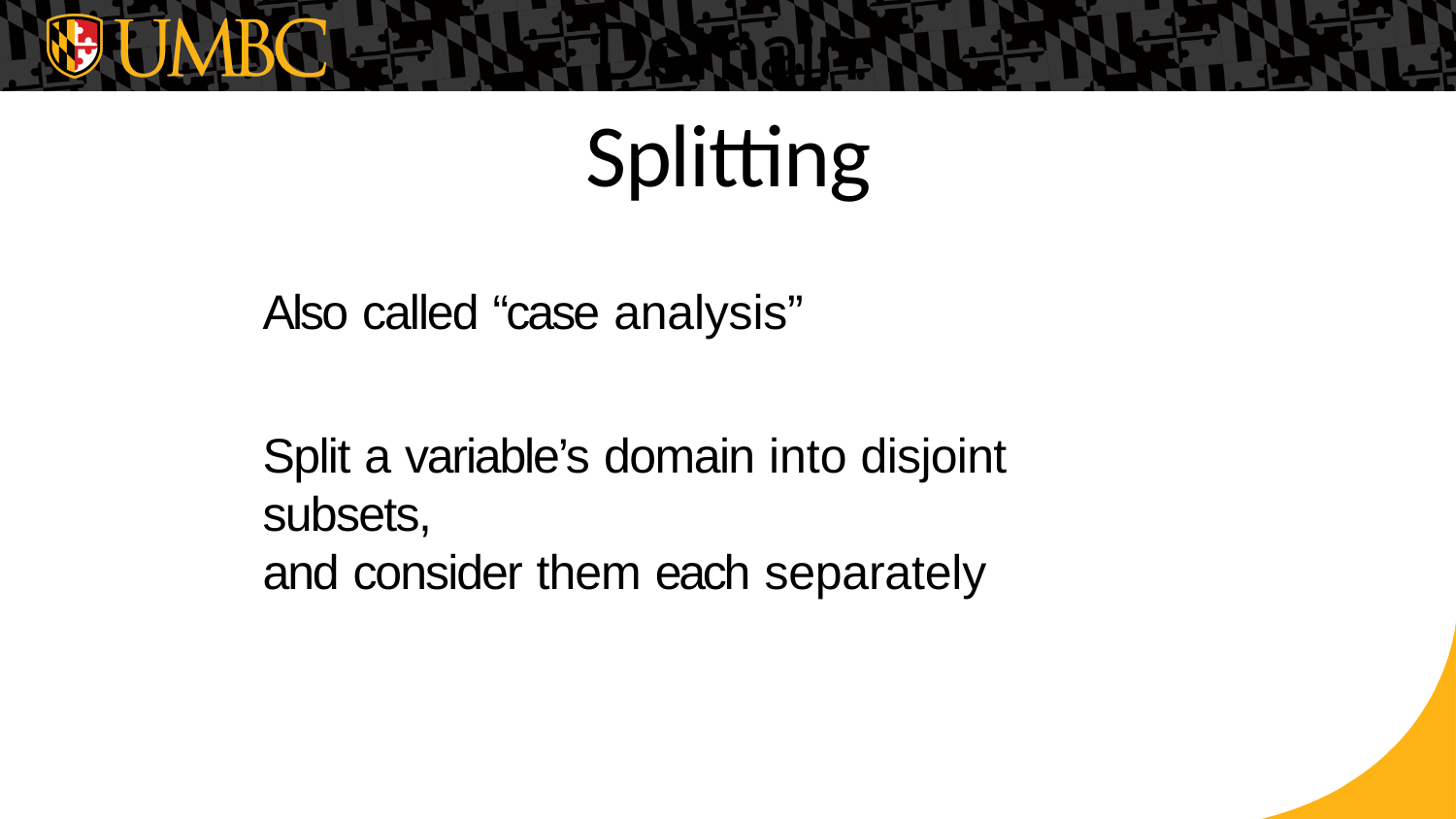

# Domain Splitting
Also called “case analysis”

Split a variable’s domain into disjoint subsets,
and consider them each separately
Slide